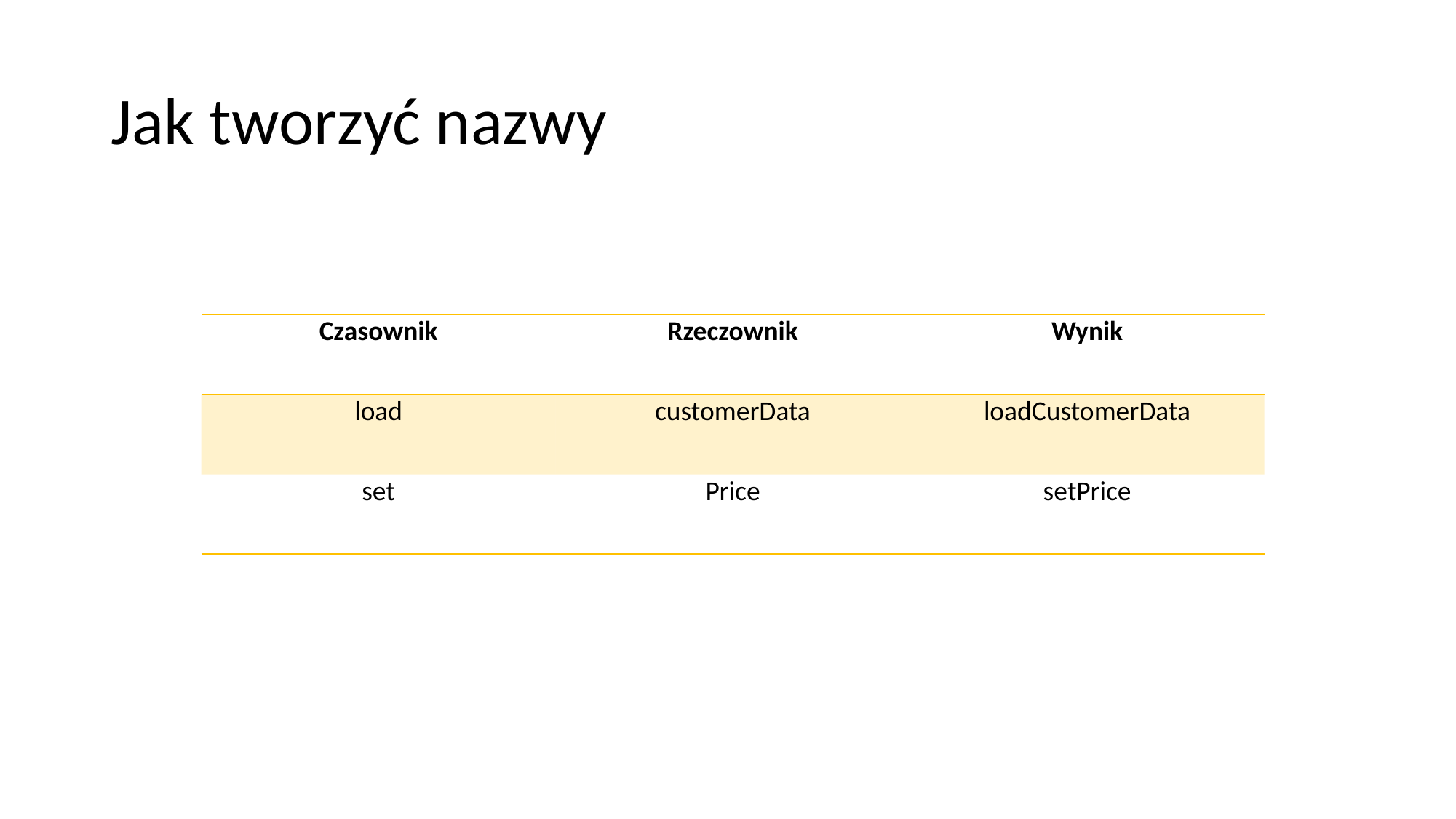

# Jak tworzyć nazwy
| Czasownik | Rzeczownik | Wynik |
| --- | --- | --- |
| load | customerData | loadCustomerData |
| set | Price | setPrice |